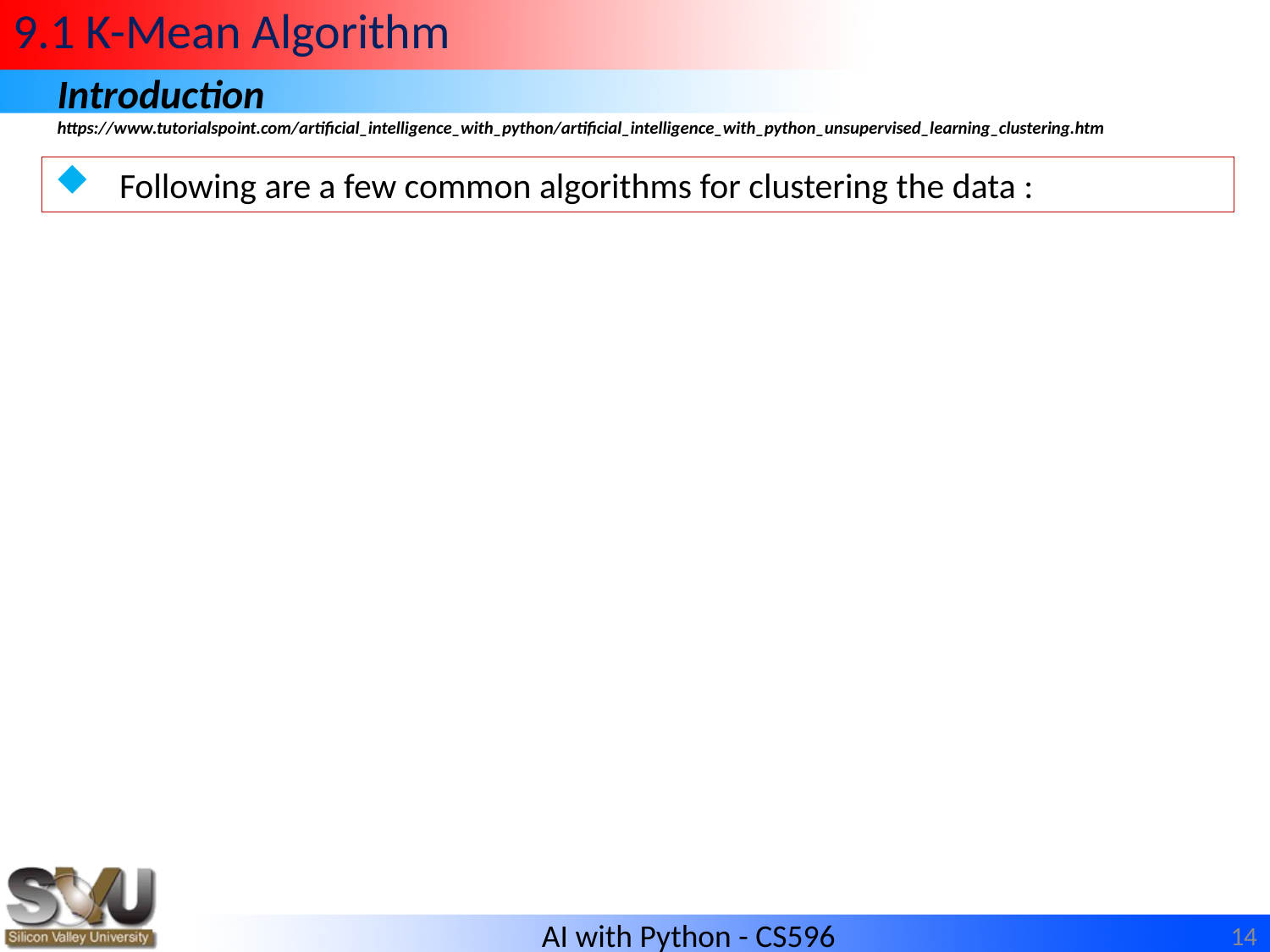

# 9.1 K-Mean Algorithm
Introduction
https://www.tutorialspoint.com/artificial_intelligence_with_python/artificial_intelligence_with_python_unsupervised_learning_clustering.htm
Following are a few common algorithms for clustering the data :
14
AI with Python - CS596